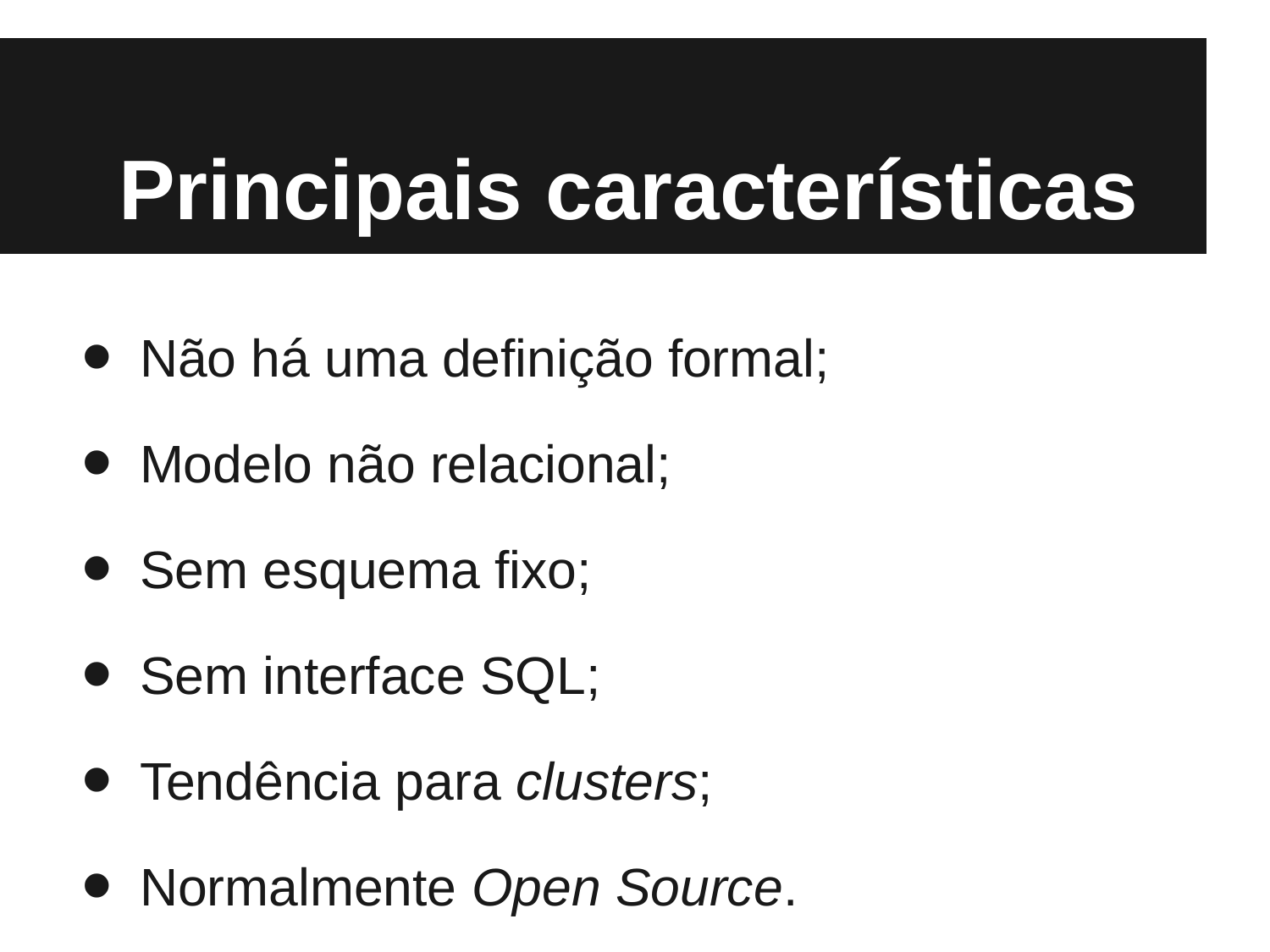

# Principais características
Não há uma definição formal;
Modelo não relacional;
Sem esquema fixo;
Sem interface SQL;
Tendência para clusters;
Normalmente Open Source.